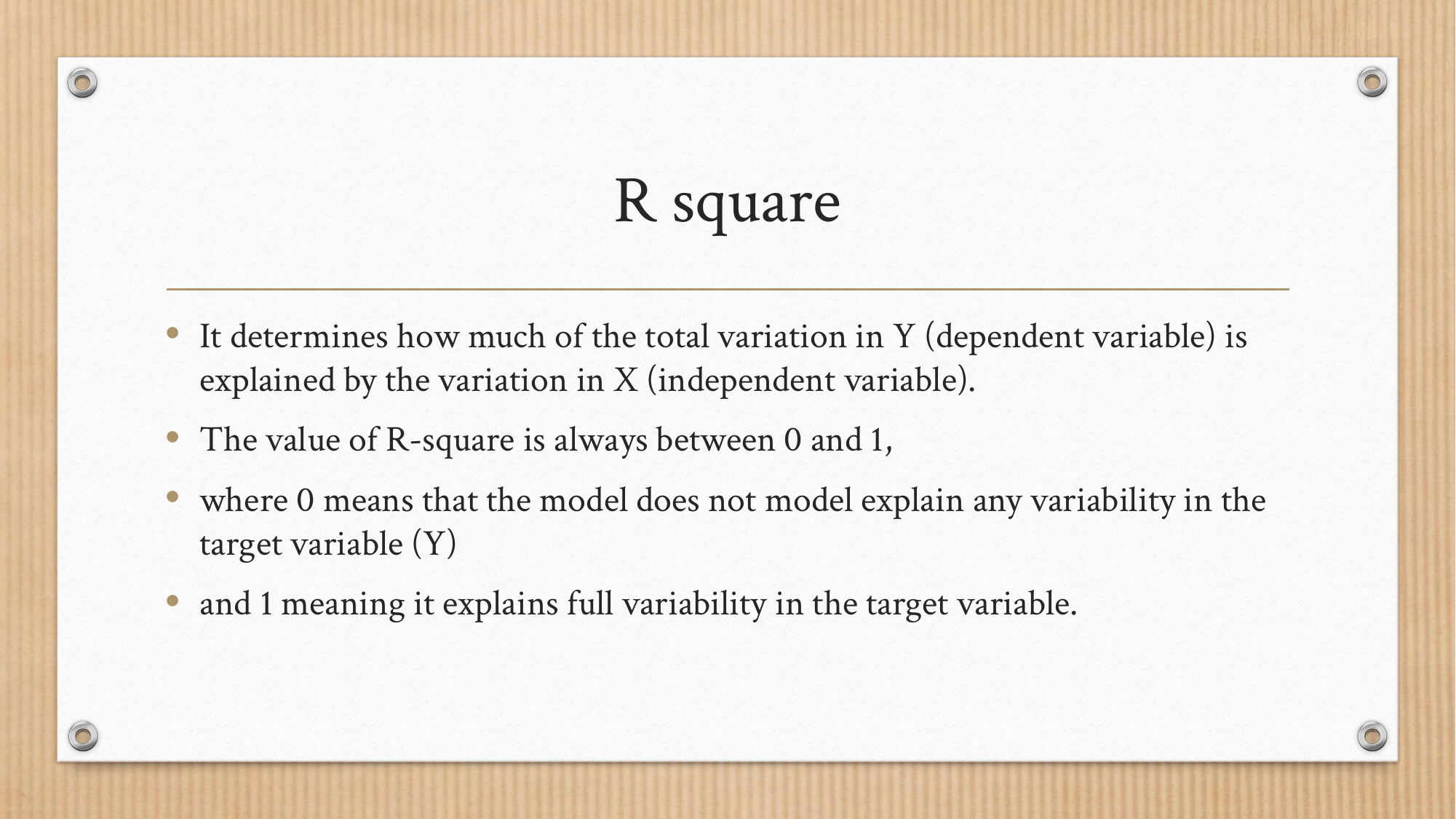

# R square
It determines how much of the total variation in Y (dependent variable) is explained by the variation in X (independent variable).
The value of R-square is always between 0 and 1,
where 0 means that the model does not model explain any variability in the target variable (Y)
and 1 meaning it explains full variability in the target variable.